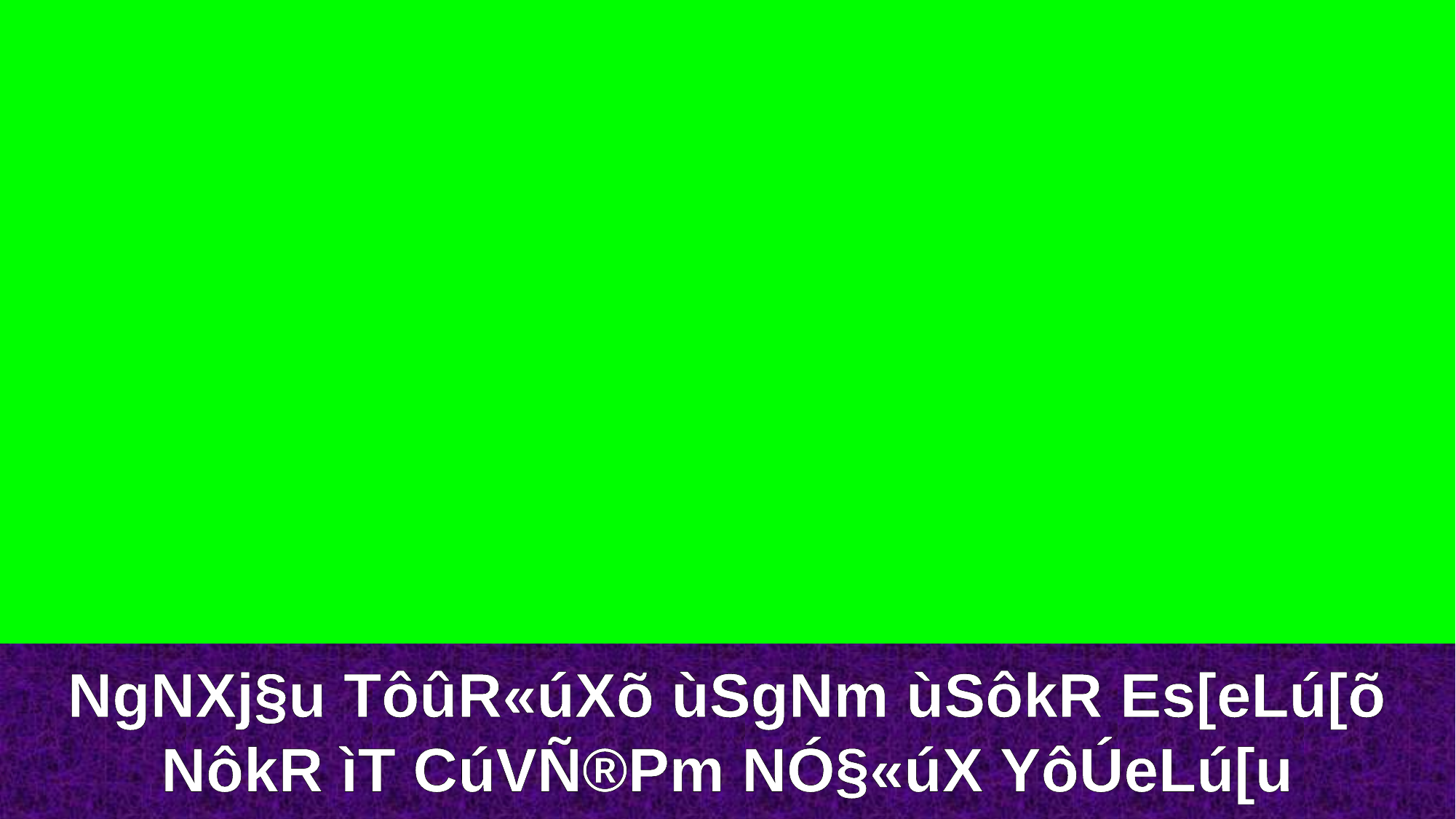

NgNXj§u TôûR«úXõ ùSgNm ùSôkR Es[eLú[õ NôkR ìT CúVÑ®Pm NÓ§«úX YôÚeLú[u